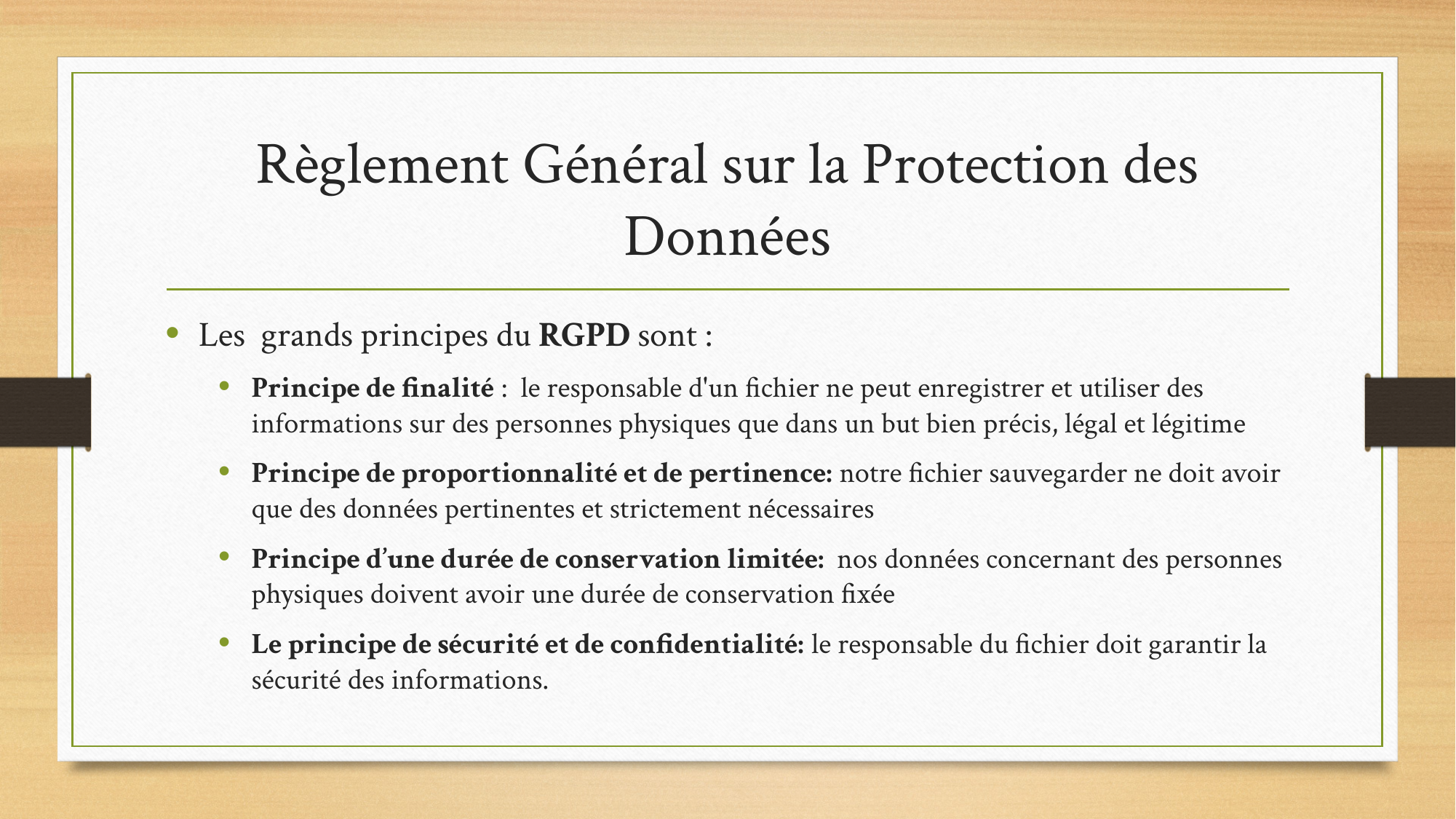

# Règlement Général sur la Protection des Données
Les  grands principes du RGPD sont :
Principe de finalité :  le responsable d'un fichier ne peut enregistrer et utiliser des informations sur des personnes physiques que dans un but bien précis, légal et légitime
Principe de proportionnalité et de pertinence: notre fichier sauvegarder ne doit avoir que des données pertinentes et strictement nécessaires
Principe d’une durée de conservation limitée:  nos données concernant des personnes physiques doivent avoir une durée de conservation fixée
Le principe de sécurité et de confidentialité: le responsable du fichier doit garantir la sécurité des informations.